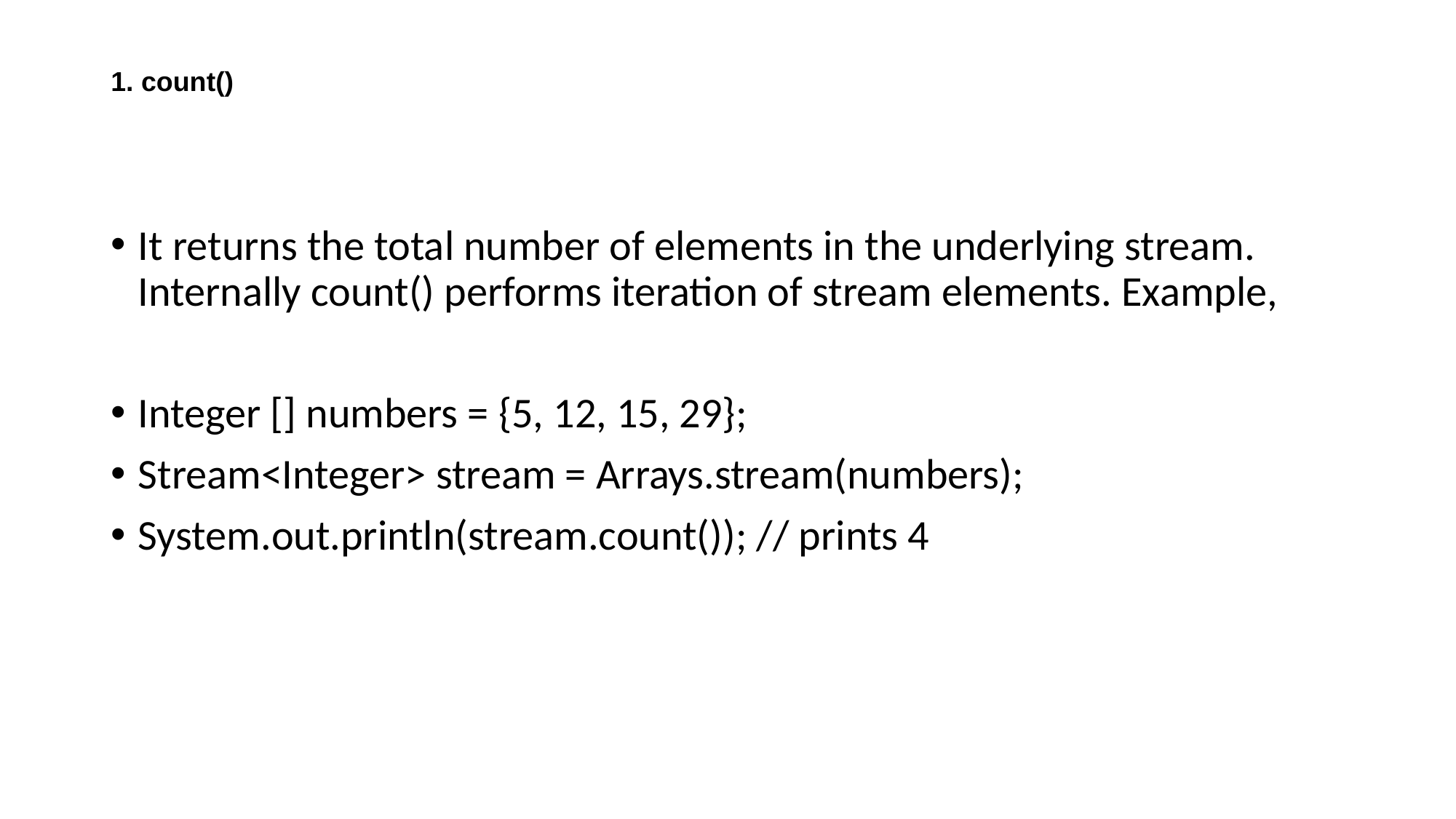

# 1. count()
It returns the total number of elements in the underlying stream. Internally count() performs iteration of stream elements. Example,

Integer [] numbers = {5, 12, 15, 29};
Stream<Integer> stream = Arrays.stream(numbers);
System.out.println(stream.count()); // prints 4